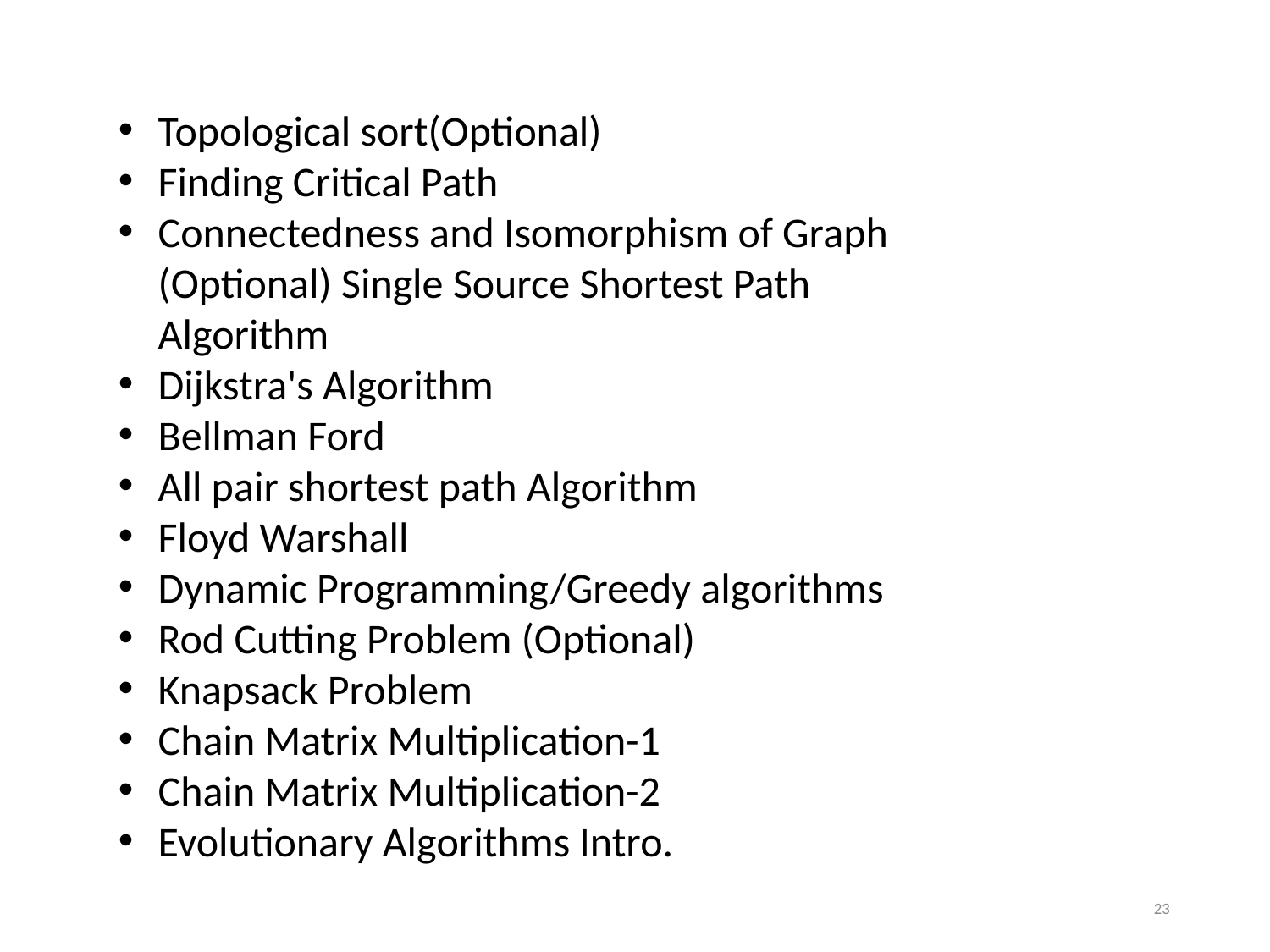

Topological sort(Optional)
Finding Critical Path
Connectedness and Isomorphism of Graph (Optional) Single Source Shortest Path Algorithm
Dijkstra's Algorithm
Bellman Ford
All pair shortest path Algorithm
Floyd Warshall
Dynamic Programming/Greedy algorithms
Rod Cutting Problem (Optional)
Knapsack Problem
Chain Matrix Multiplication-1
Chain Matrix Multiplication-2
Evolutionary Algorithms Intro.
23